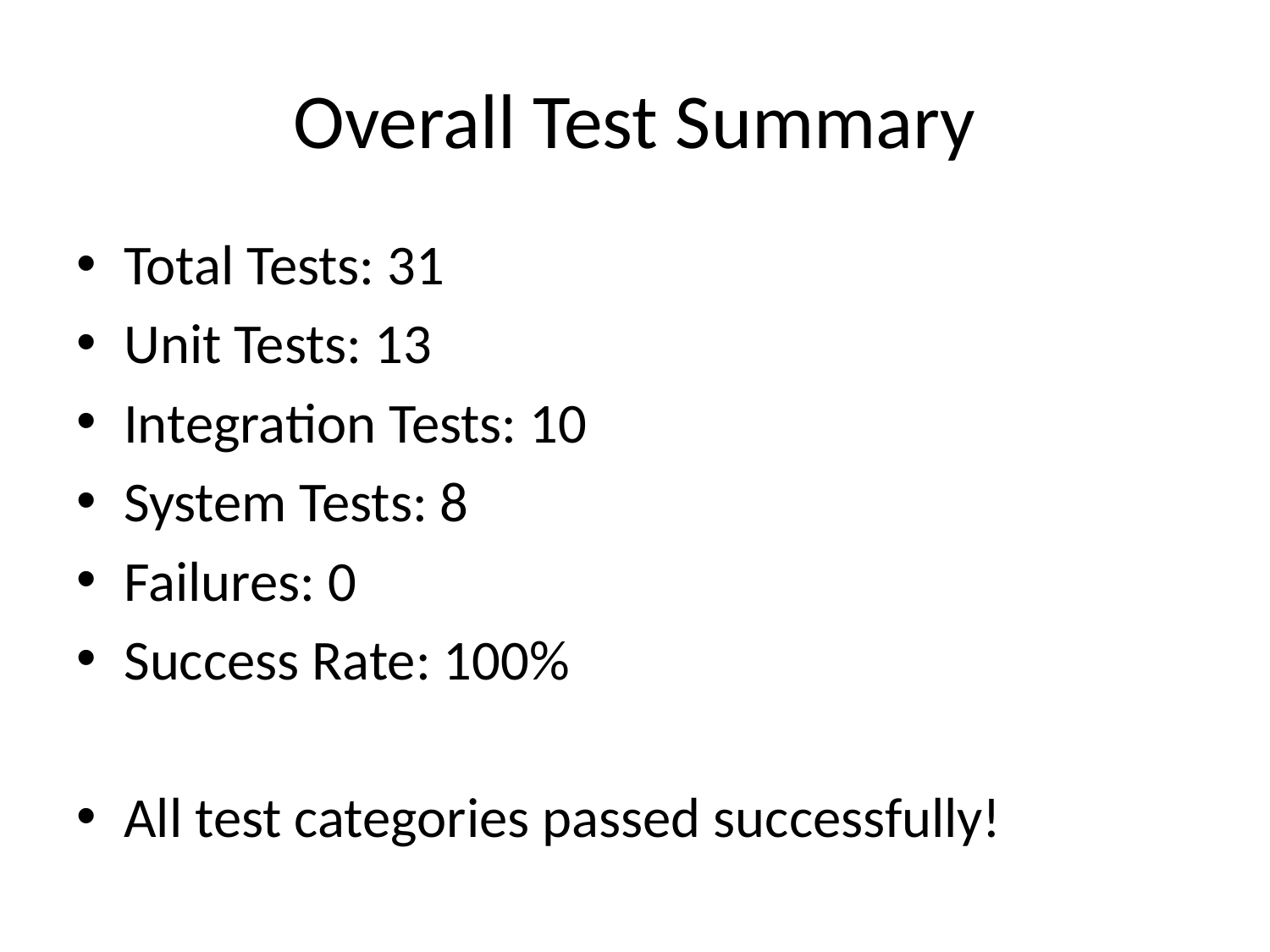

# Overall Test Summary
Total Tests: 31
Unit Tests: 13
Integration Tests: 10
System Tests: 8
Failures: 0
Success Rate: 100%

All test categories passed successfully!